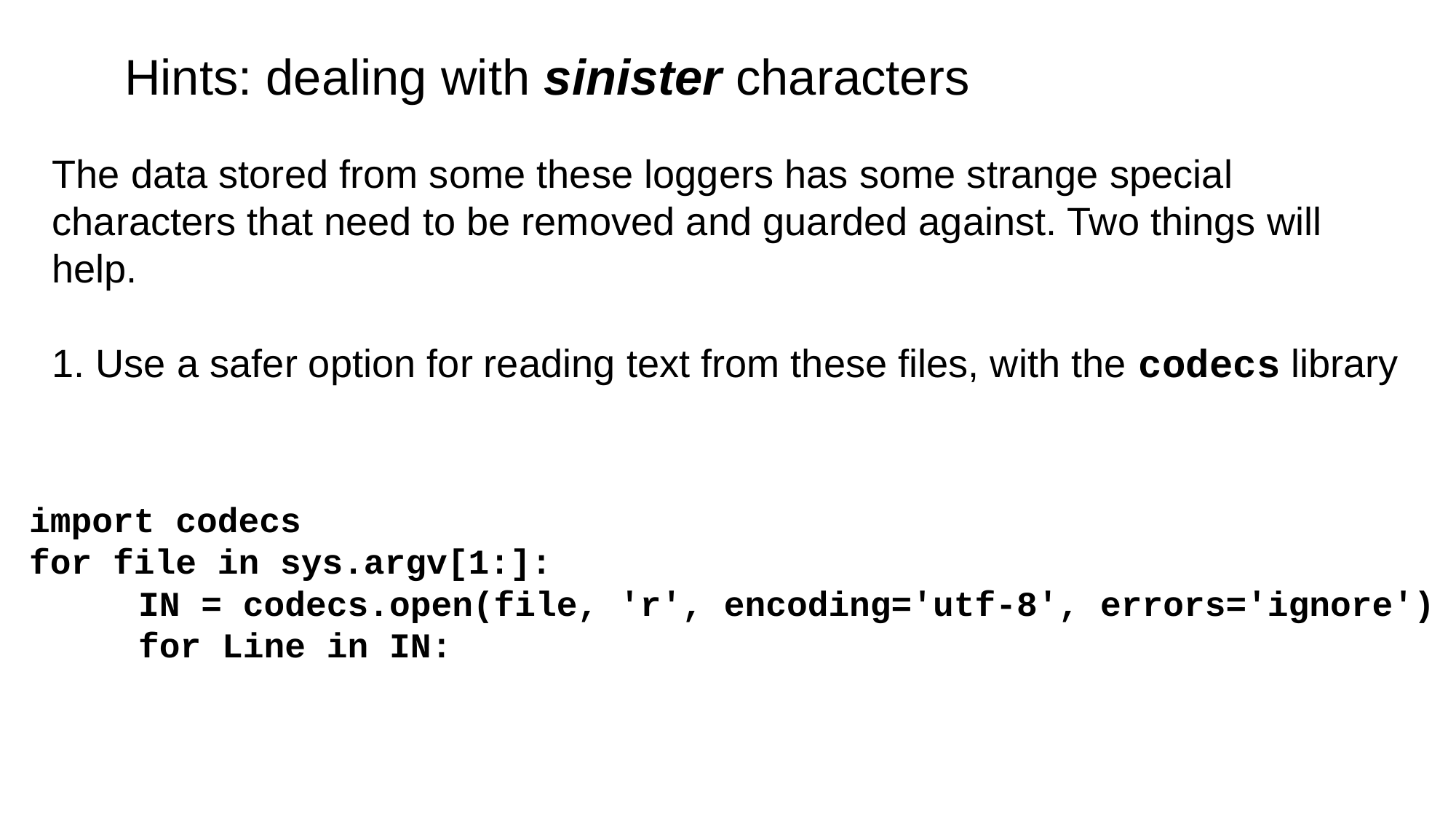

Hints: dealing with sinister characters
The data stored from some these loggers has some strange special characters that need to be removed and guarded against. Two things will help.

1. Use a safer option for reading text from these files, with the codecs library
import codecs
for file in sys.argv[1:]:
	IN = codecs.open(file, 'r', encoding='utf-8', errors='ignore')
	for Line in IN: